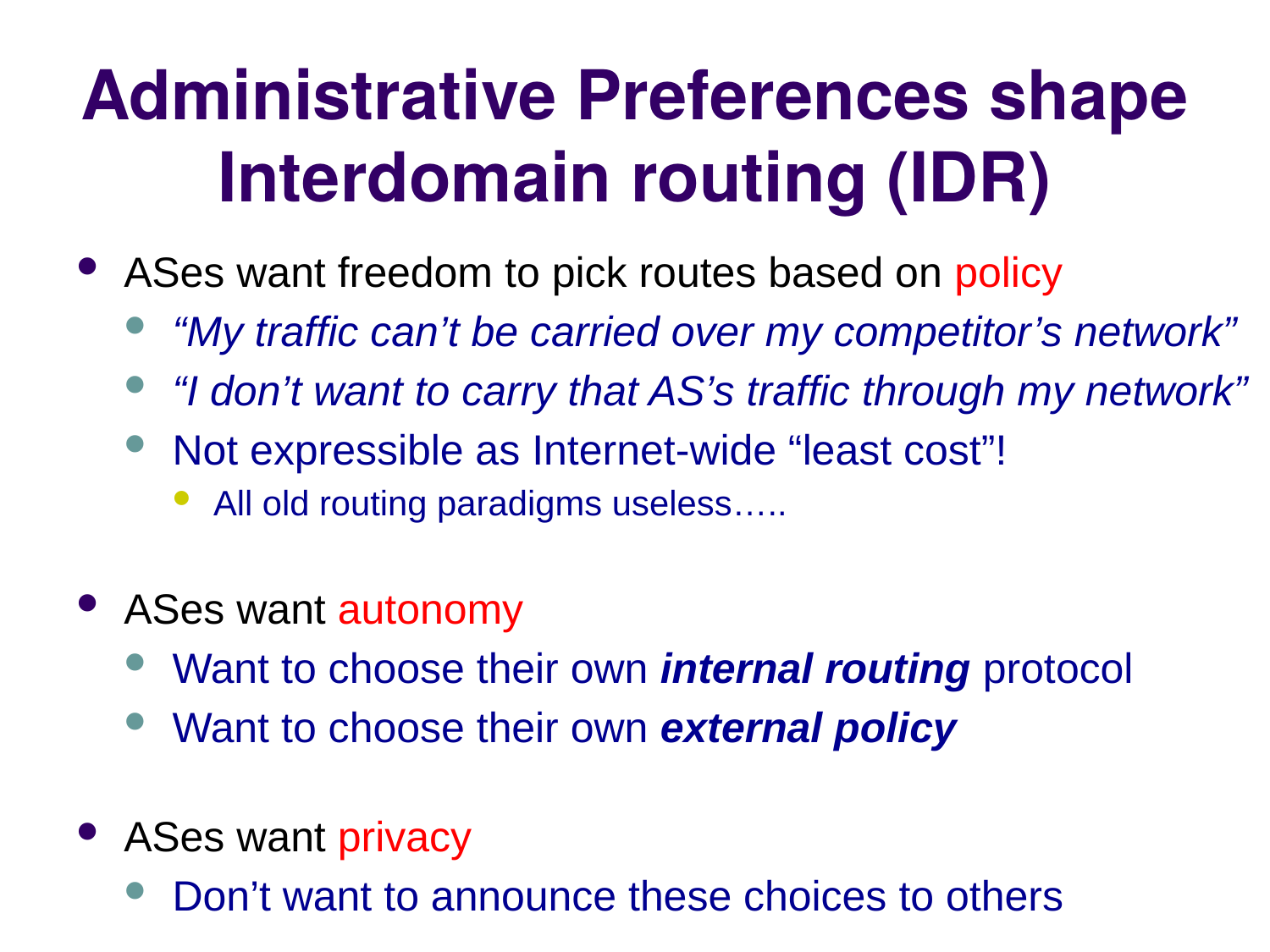

# Administrative Preferences shape Interdomain routing (IDR)
ASes want freedom to pick routes based on policy
“My traffic can’t be carried over my competitor’s network”
“I don’t want to carry that AS’s traffic through my network”
Not expressible as Internet-wide “least cost”!
All old routing paradigms useless…..

ASes want autonomy
Want to choose their own internal routing protocol
Want to choose their own external policy

ASes want privacy
Don’t want to announce these choices to others